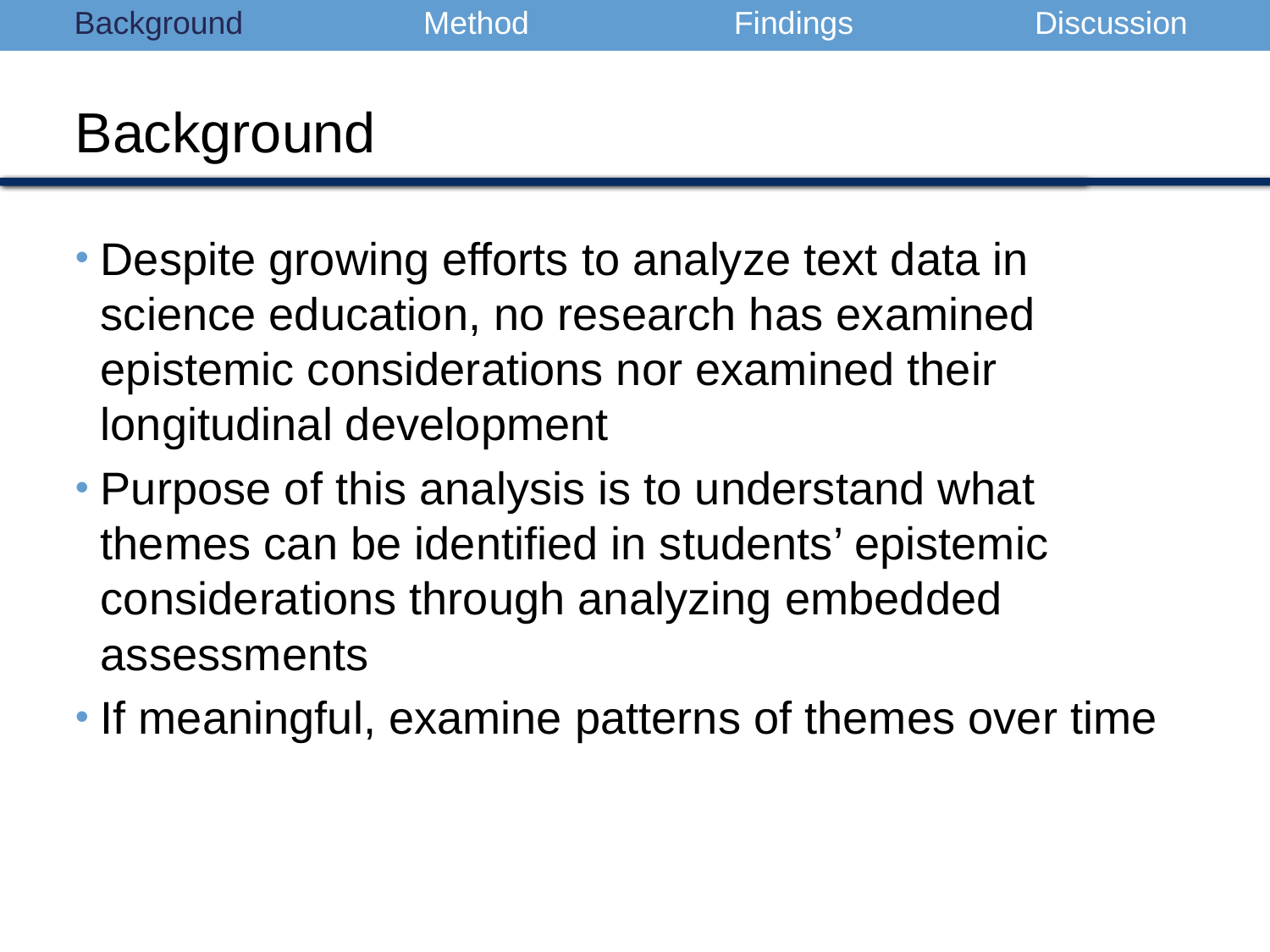

| Background | Method | Findings | Discussion |
| --- | --- | --- | --- |
Background

Despite growing efforts to analyze text data in science education, no research has examined epistemic considerations nor examined their longitudinal development
Purpose of this analysis is to understand what themes can be identified in students’ epistemic considerations through analyzing embedded assessments
If meaningful, examine patterns of themes over time